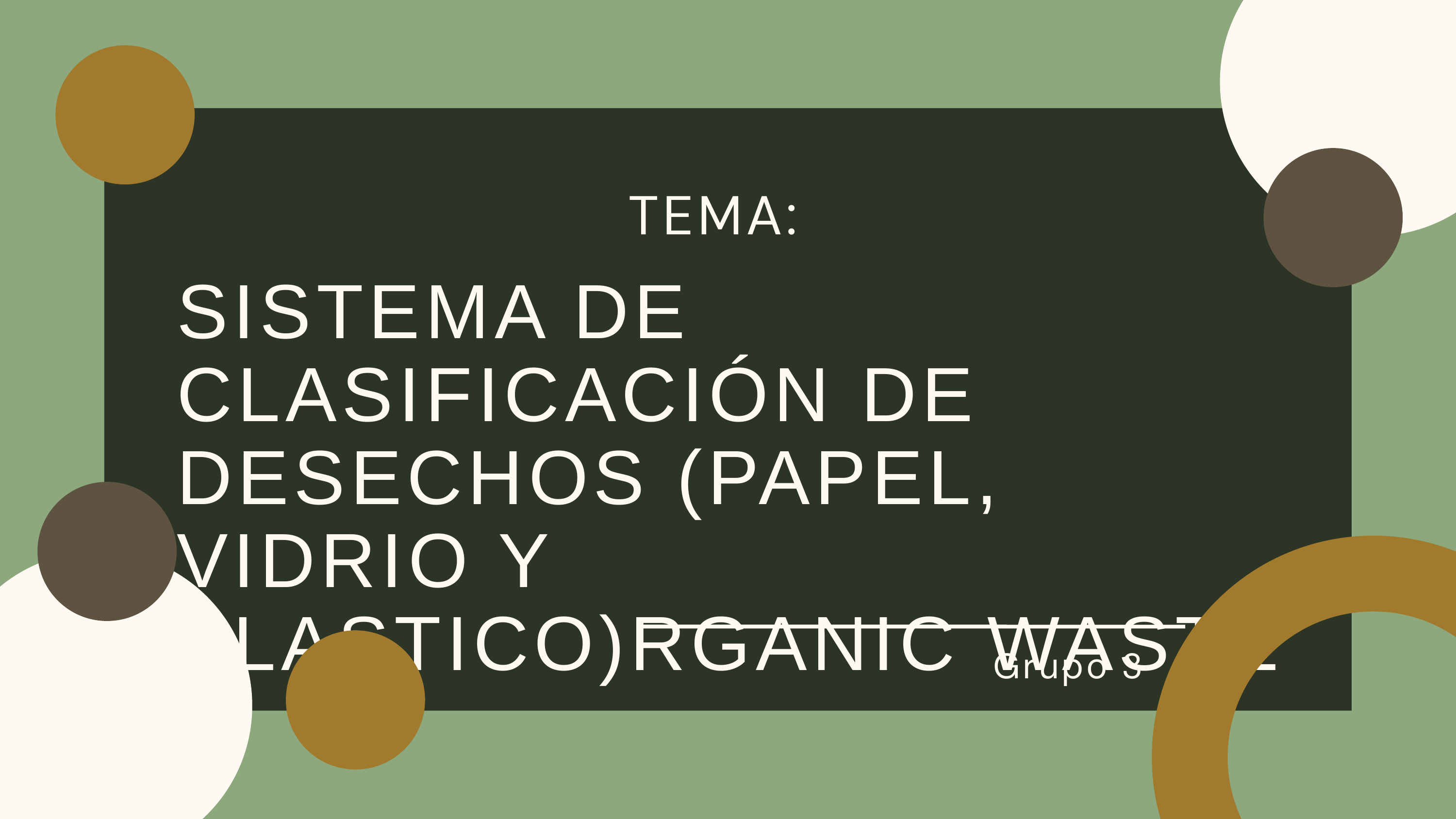

TEMA:
SISTEMA DE CLASIFICACIÓN DE DESECHOS (PAPEL, VIDRIO Y PLASTICO)RGANIC WASTE

Grupo 3